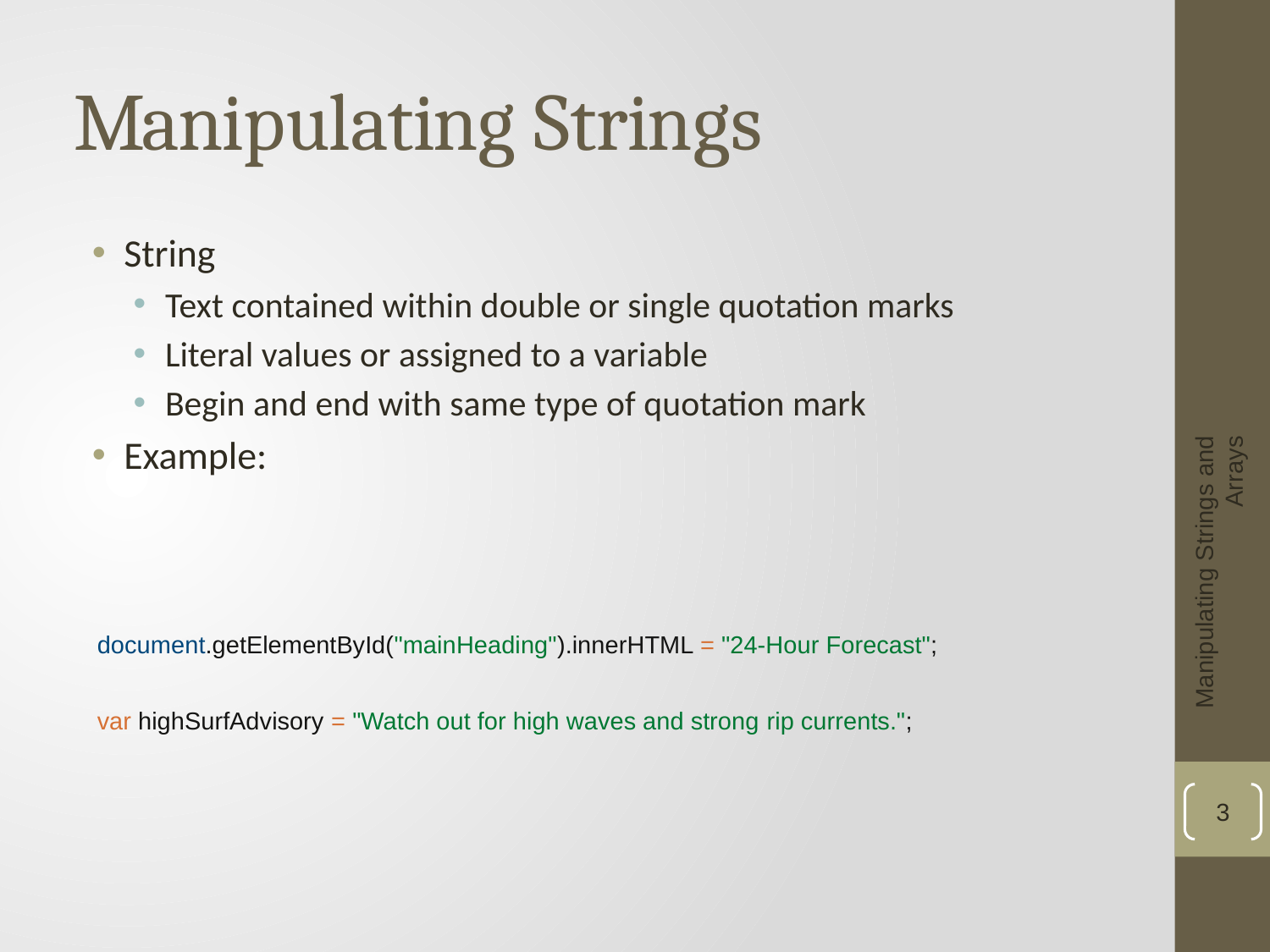

# Manipulating Strings
String
Text contained within double or single quotation marks
Literal values or assigned to a variable
Begin and end with same type of quotation mark
Example:
Manipulating Strings and Arrays
document.getElementById("mainHeading").innerHTML = "24-Hour Forecast";
var highSurfAdvisory = "Watch out for high waves and strong rip currents.";
3